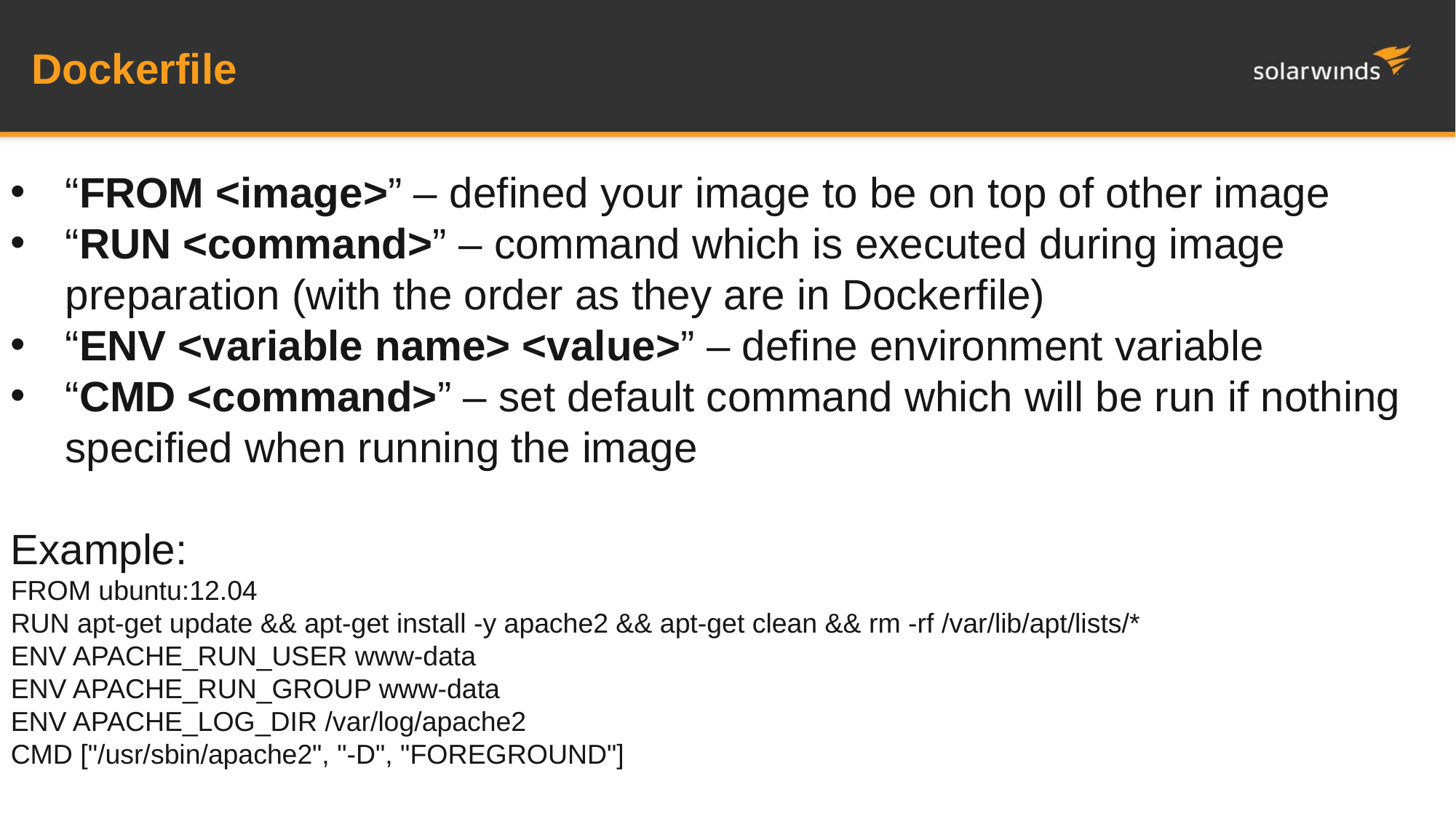

# Dockerfile
“FROM <image>” – defined your image to be on top of other image
“RUN <command>” – command which is executed during image preparation (with the order as they are in Dockerfile)
“ENV <variable name> <value>” – define environment variable
“CMD <command>” – set default command which will be run if nothing specified when running the image

Example:
FROM ubuntu:12.04
RUN apt-get update && apt-get install -y apache2 && apt-get clean && rm -rf /var/lib/apt/lists/*
ENV APACHE_RUN_USER www-data
ENV APACHE_RUN_GROUP www-data
ENV APACHE_LOG_DIR /var/log/apache2
CMD ["/usr/sbin/apache2", "-D", "FOREGROUND"]